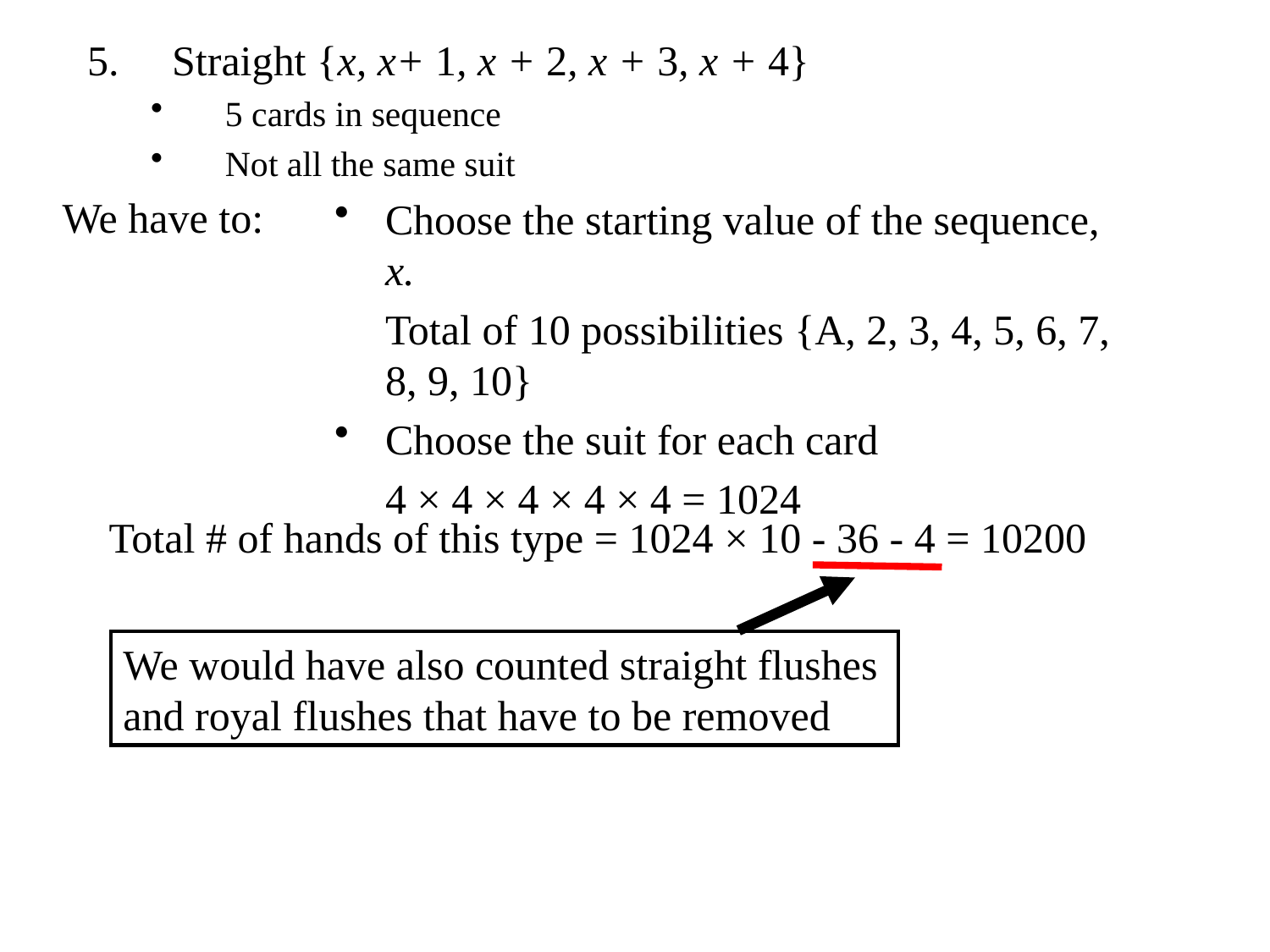

Straight {x, x+ 1, x + 2, x + 3, x + 4}
5 cards in sequence
Not all the same suit
We have to:
Choose the starting value of the sequence, x.
	Total of 10 possibilities {A, 2, 3, 4, 5, 6, 7, 8, 9, 10}
Choose the suit for each card
	4 × 4 × 4 × 4 × 4 = 1024
Total # of hands of this type = 1024 × 10 - 36 - 4 = 10200

We would have also counted straight flushes and royal flushes that have to be removed